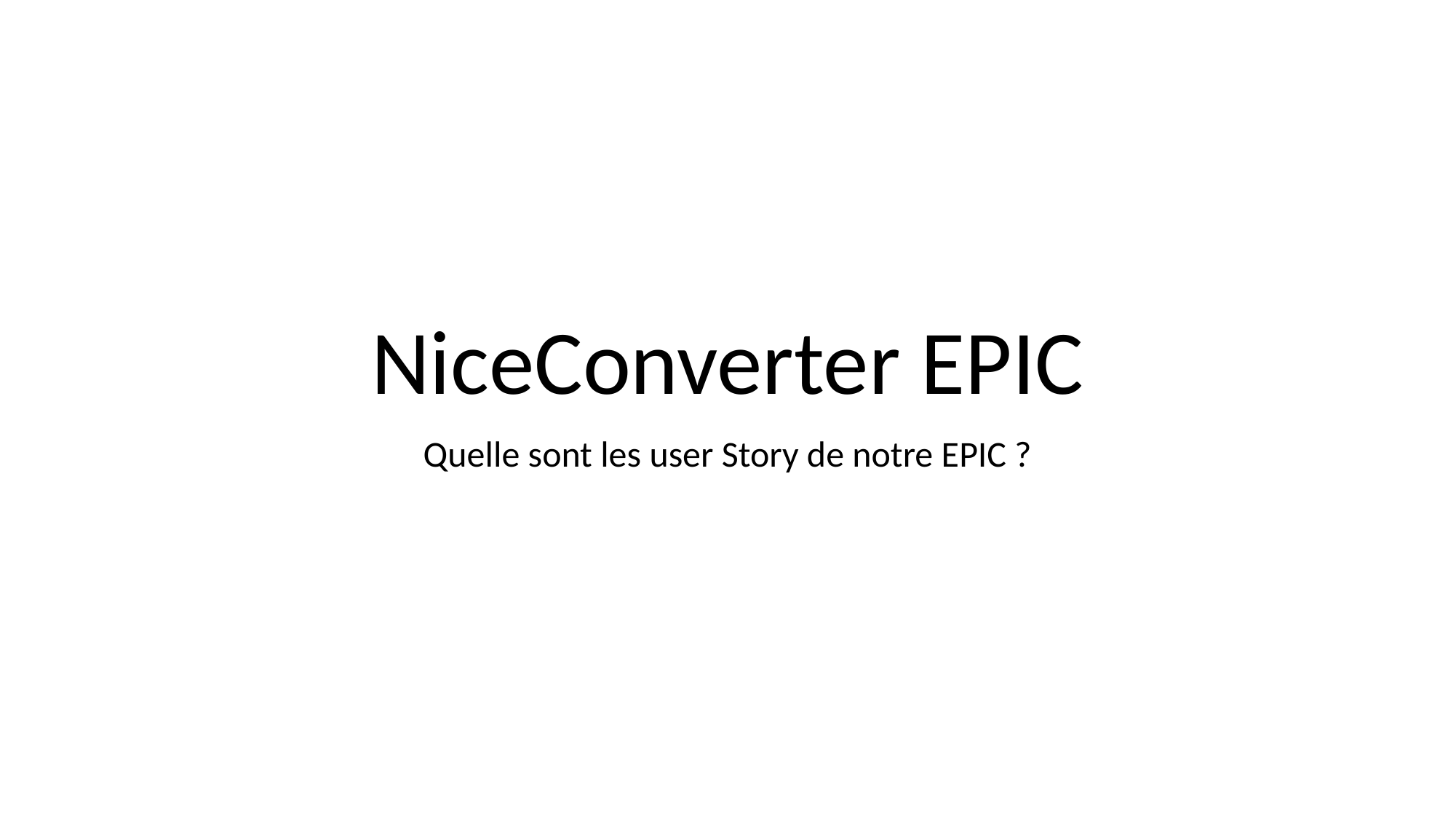

# NiceConverter EPIC
Quelle sont les user Story de notre EPIC ?